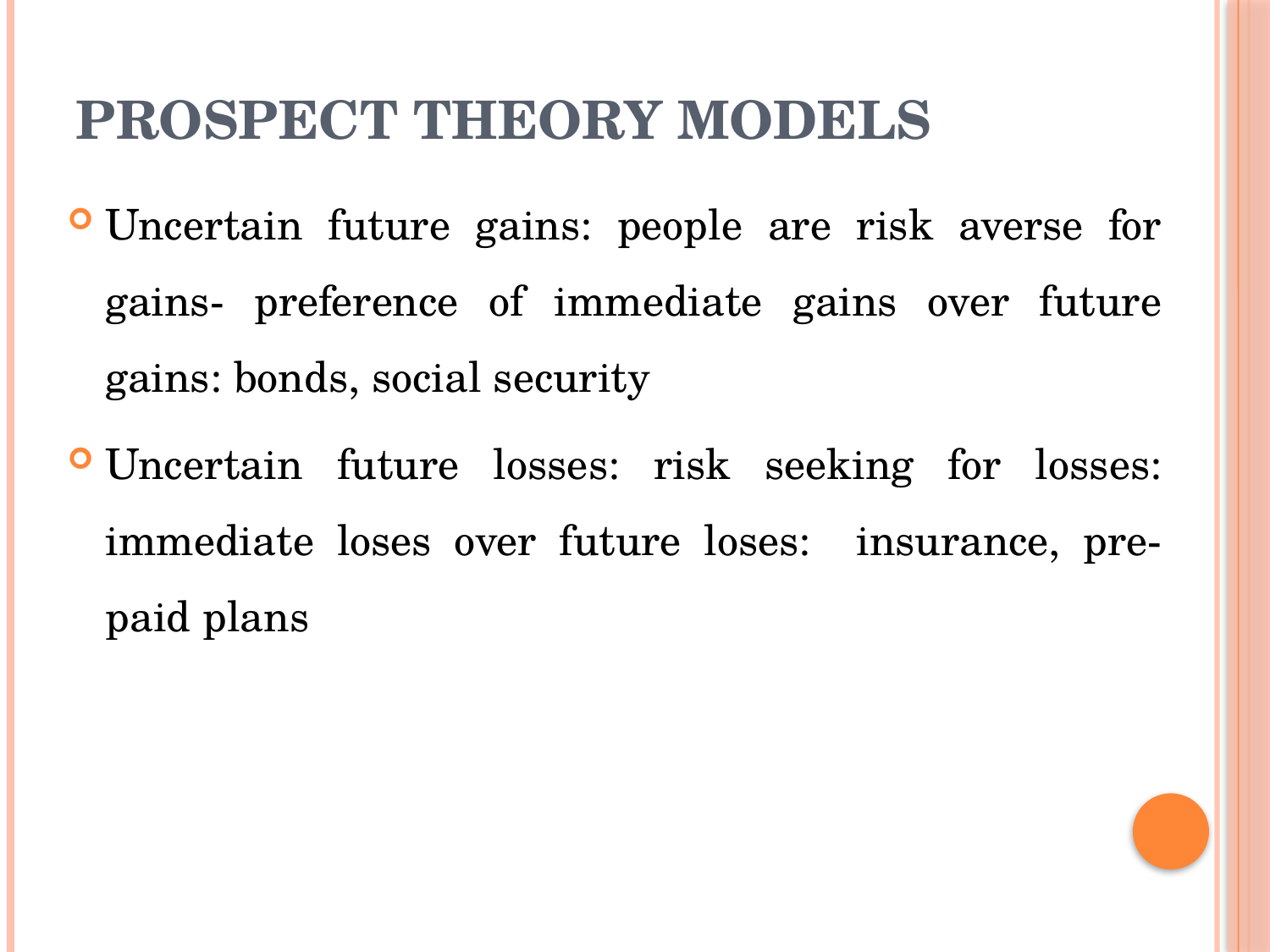

# Prospect theory models
Uncertain future gains: people are risk averse for gains- preference of immediate gains over future gains: bonds, social security
Uncertain future losses: risk seeking for losses: immediate loses over future loses:  insurance, pre-paid plans